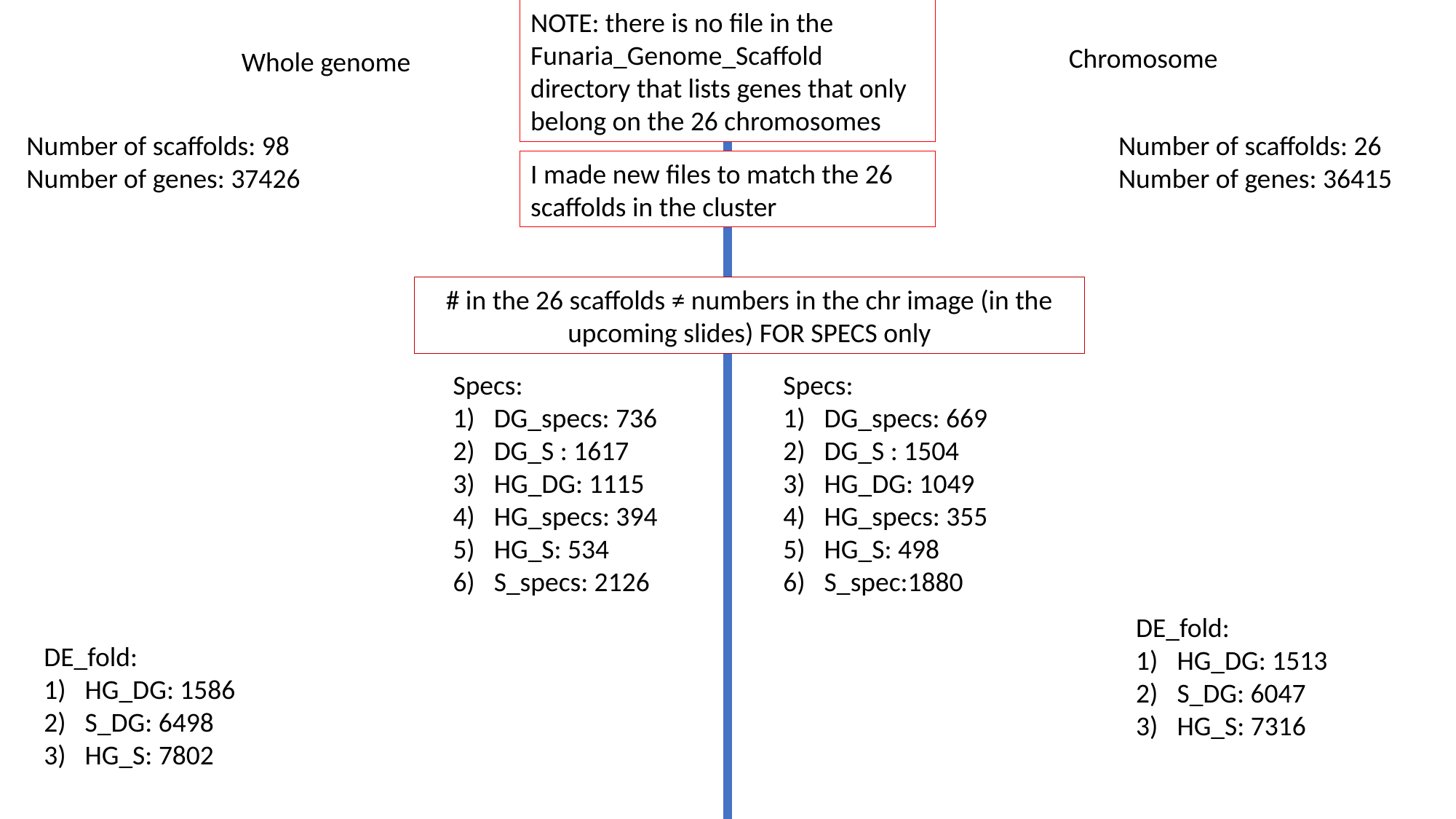

NOTE: there is no file in the Funaria_Genome_Scaffold directory that lists genes that only belong on the 26 chromosomes
Chromosome
Whole genome
Number of scaffolds: 26
Number of genes: 36415
Number of scaffolds: 98
Number of genes: 37426
I made new files to match the 26 scaffolds in the cluster
# in the 26 scaffolds ≠ numbers in the chr image (in the upcoming slides) FOR SPECS only
Specs:
DG_specs: 736
DG_S : 1617
HG_DG: 1115
HG_specs: 394
HG_S: 534
S_specs: 2126
Specs:
DG_specs: 669
DG_S : 1504
HG_DG: 1049
HG_specs: 355
HG_S: 498
S_spec:1880
DE_fold:
HG_DG: 1513
S_DG: 6047
HG_S: 7316
DE_fold:
HG_DG: 1586
S_DG: 6498
HG_S: 7802